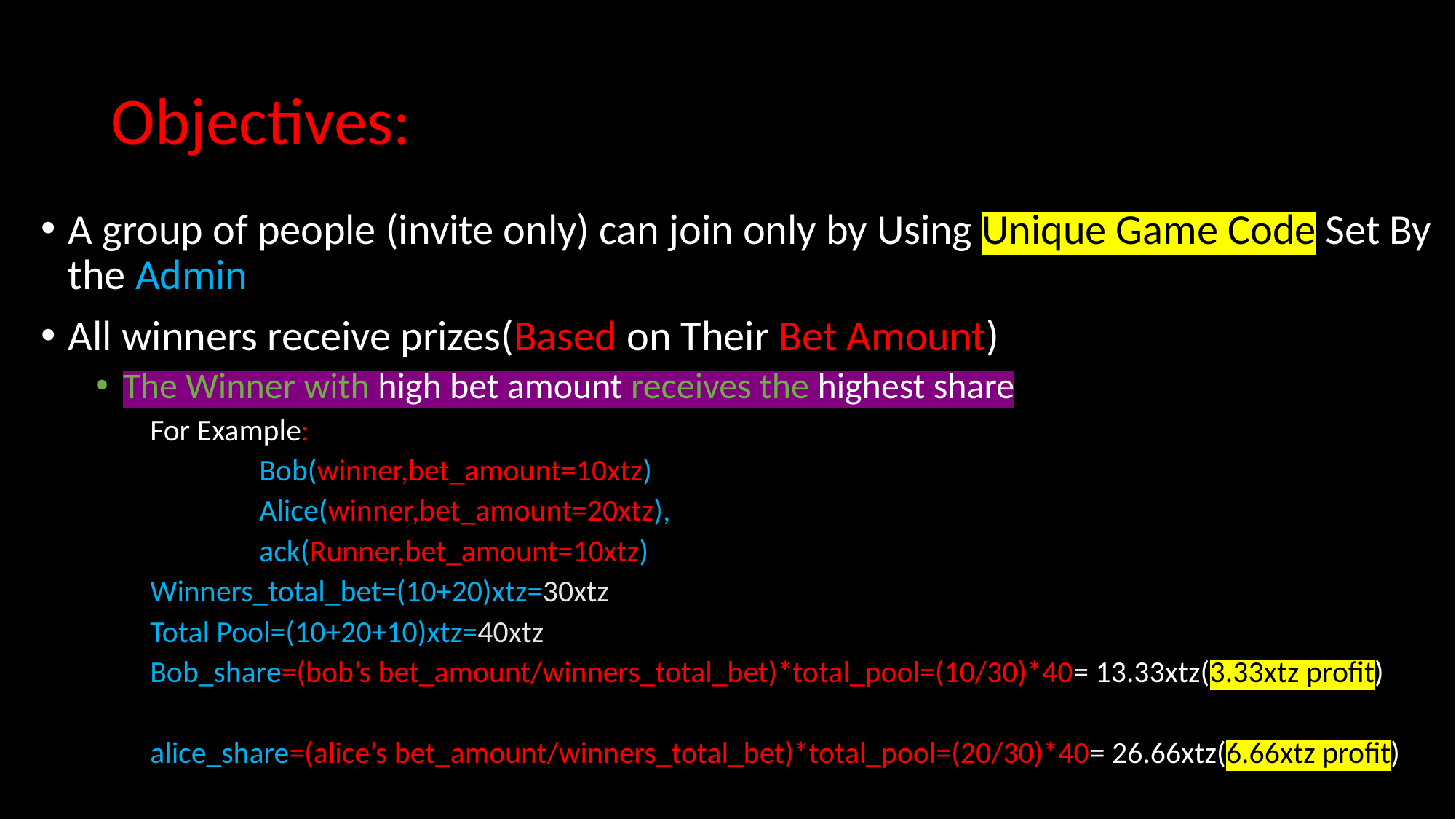

# Objectives:
A group of people (invite only) can join only by Using Unique Game Code Set By the Admin
All winners receive prizes(Based on Their Bet Amount)
The Winner with high bet amount receives the highest share
For Example:
	Bob(winner,bet_amount=10xtz)
	Alice(winner,bet_amount=20xtz),
	ack(Runner,bet_amount=10xtz)
Winners_total_bet=(10+20)xtz=30xtz
Total Pool=(10+20+10)xtz=40xtz
Bob_share=(bob’s bet_amount/winners_total_bet)*total_pool=(10/30)*40= 13.33xtz(3.33xtz profit)

alice_share=(alice’s bet_amount/winners_total_bet)*total_pool=(20/30)*40= 26.66xtz(6.66xtz profit)